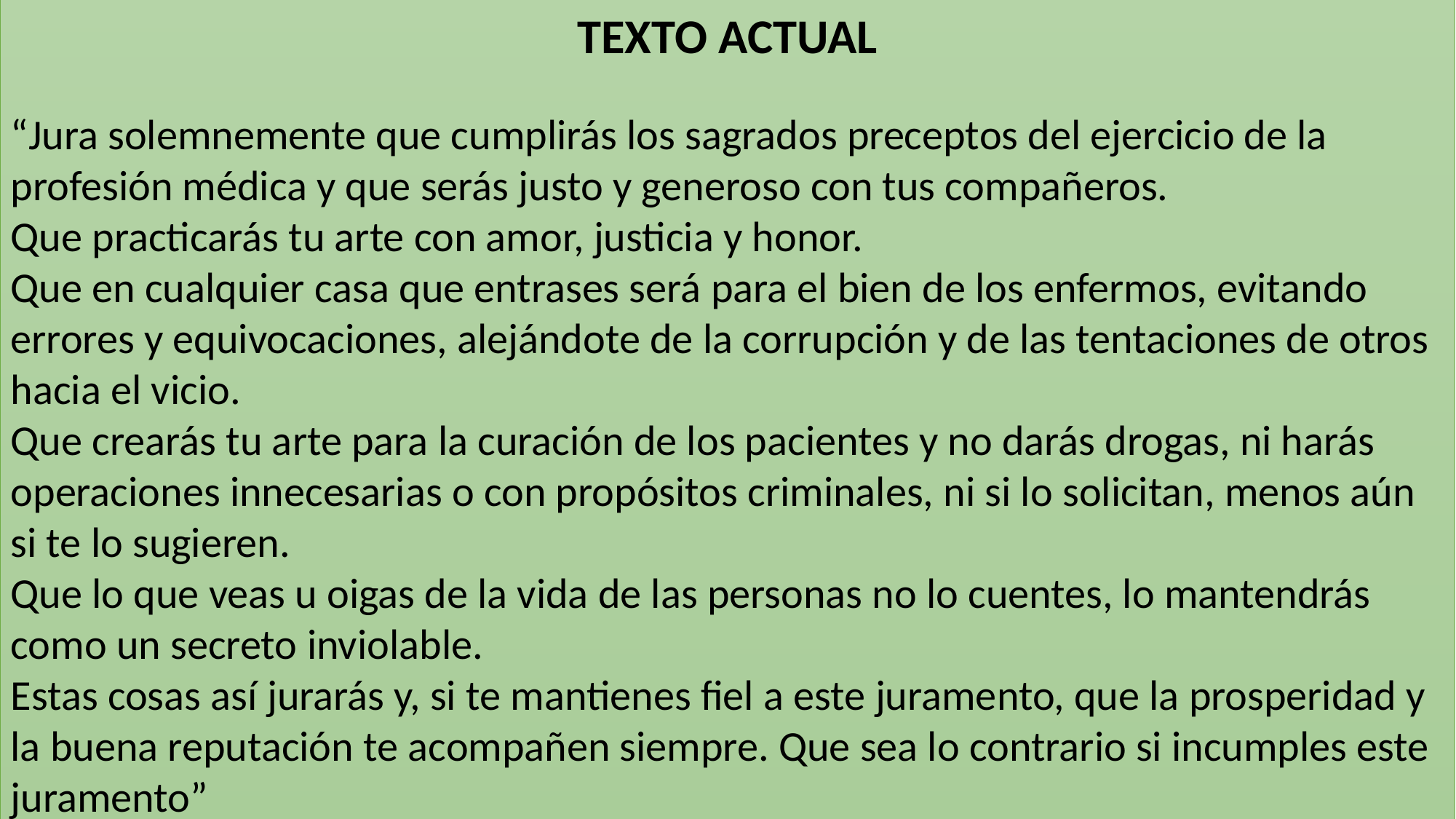

TEXTO ACTUAL

“Jura solemnemente que cumplirás los sagrados preceptos del ejercicio de la profesión médica y que serás justo y generoso con tus compañeros.
Que practicarás tu arte con amor, justicia y honor.
Que en cualquier casa que entrases será para el bien de los enfermos, evitando errores y equivocaciones, alejándote de la corrupción y de las tentaciones de otros hacia el vicio.
Que crearás tu arte para la curación de los pacientes y no darás drogas, ni harás operaciones innecesarias o con propósitos criminales, ni si lo solicitan, menos aún si te lo sugieren.
Que lo que veas u oigas de la vida de las personas no lo cuentes, lo mantendrás como un secreto inviolable.
Estas cosas así jurarás y, si te mantienes fiel a este juramento, que la prosperidad y la buena reputación te acompañen siempre. Que sea lo contrario si incumples este juramento”